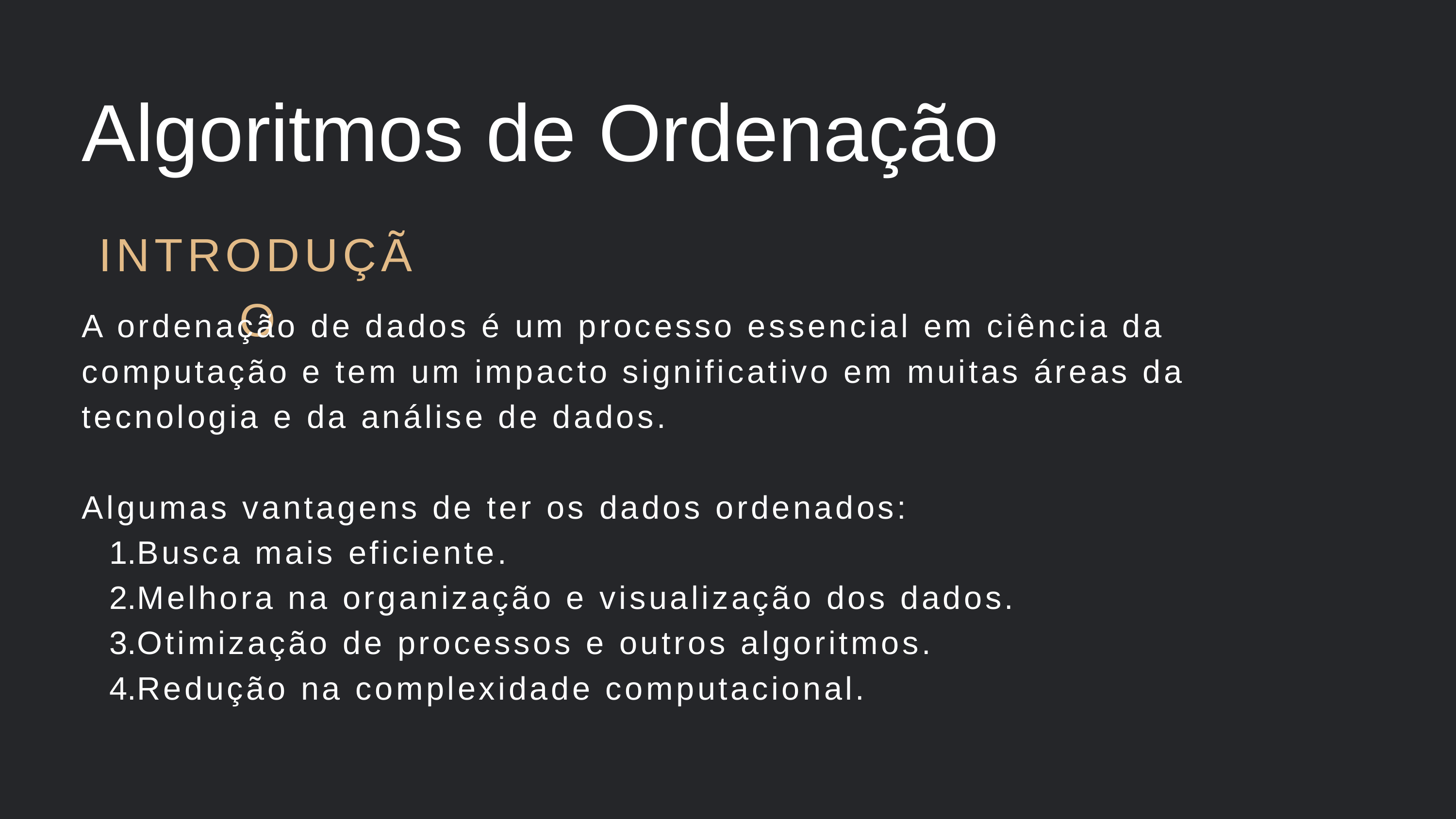

Algoritmos de Ordenação
INTRODUÇÃO
A ordenação de dados é um processo essencial em ciência da computação e tem um impacto significativo em muitas áreas da tecnologia e da análise de dados.

Algumas vantagens de ter os dados ordenados:
Busca mais eficiente.
Melhora na organização e visualização dos dados.
Otimização de processos e outros algoritmos.
Redução na complexidade computacional.